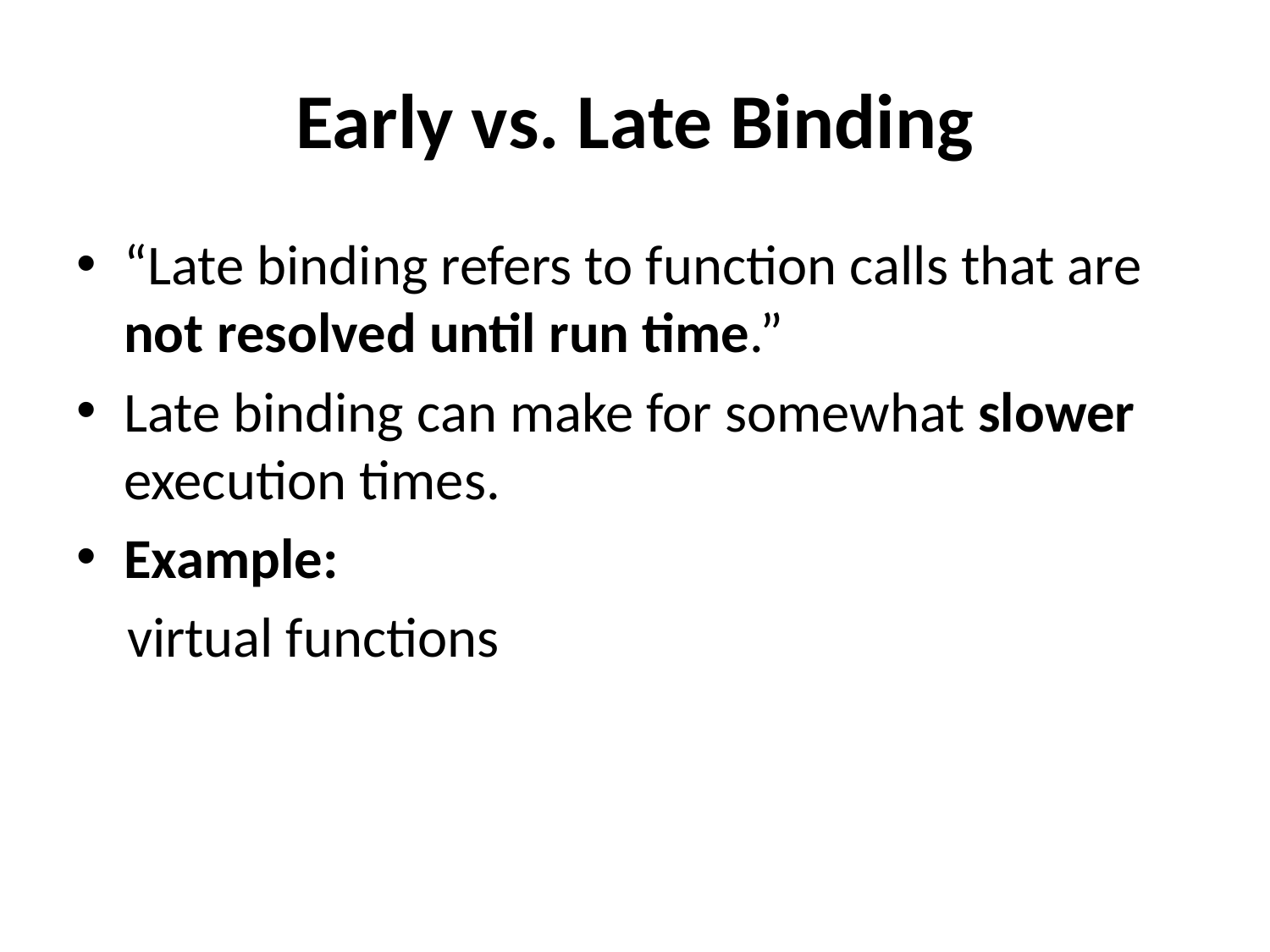

# Early vs. Late Binding
“Late binding refers to function calls that are not resolved until run time.”
Late binding can make for somewhat slower execution times.
Example:
    virtual functions